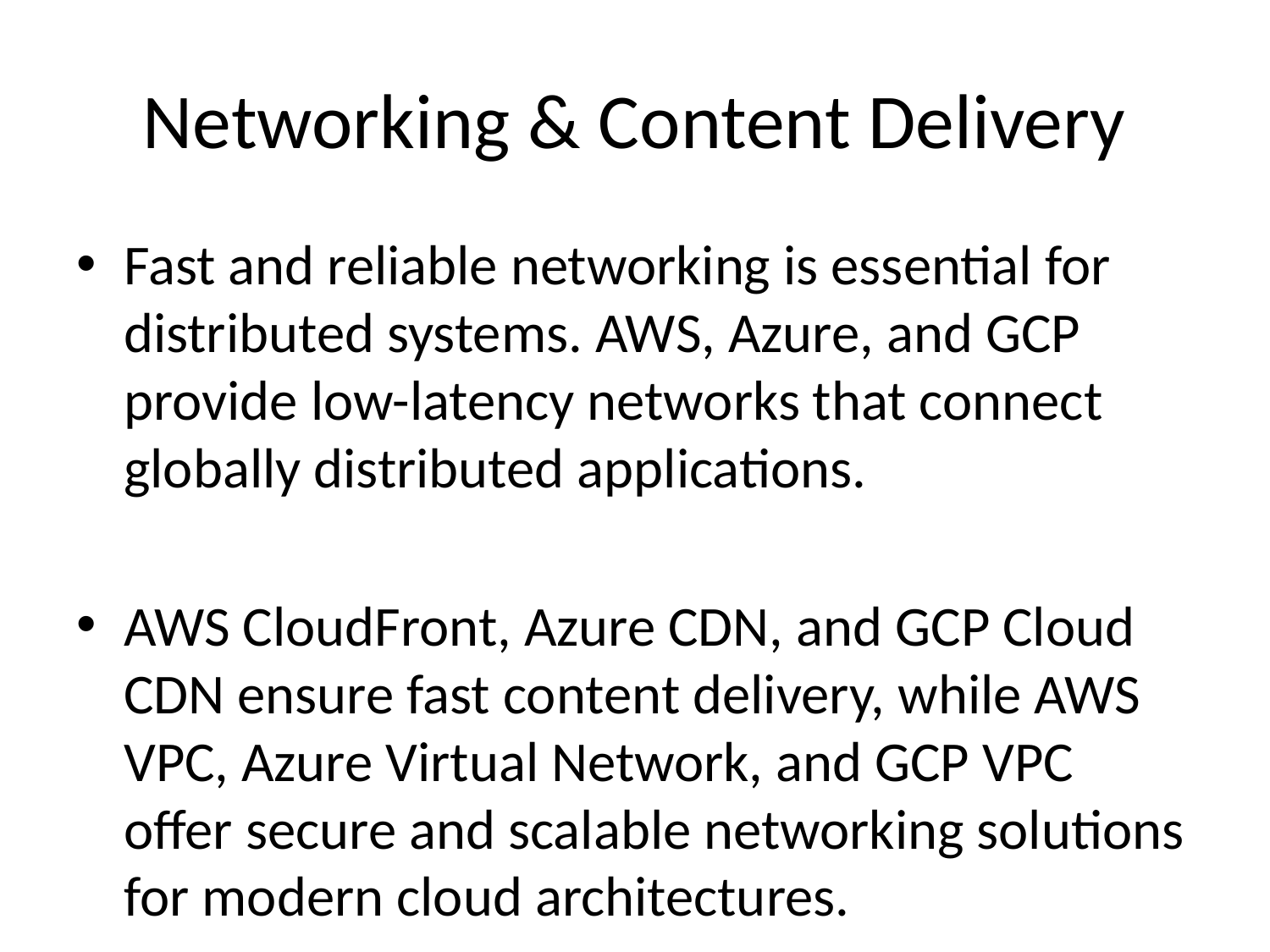

# Networking & Content Delivery
Fast and reliable networking is essential for distributed systems. AWS, Azure, and GCP provide low-latency networks that connect globally distributed applications.

AWS CloudFront, Azure CDN, and GCP Cloud CDN ensure fast content delivery, while AWS VPC, Azure Virtual Network, and GCP VPC offer secure and scalable networking solutions for modern cloud architectures.